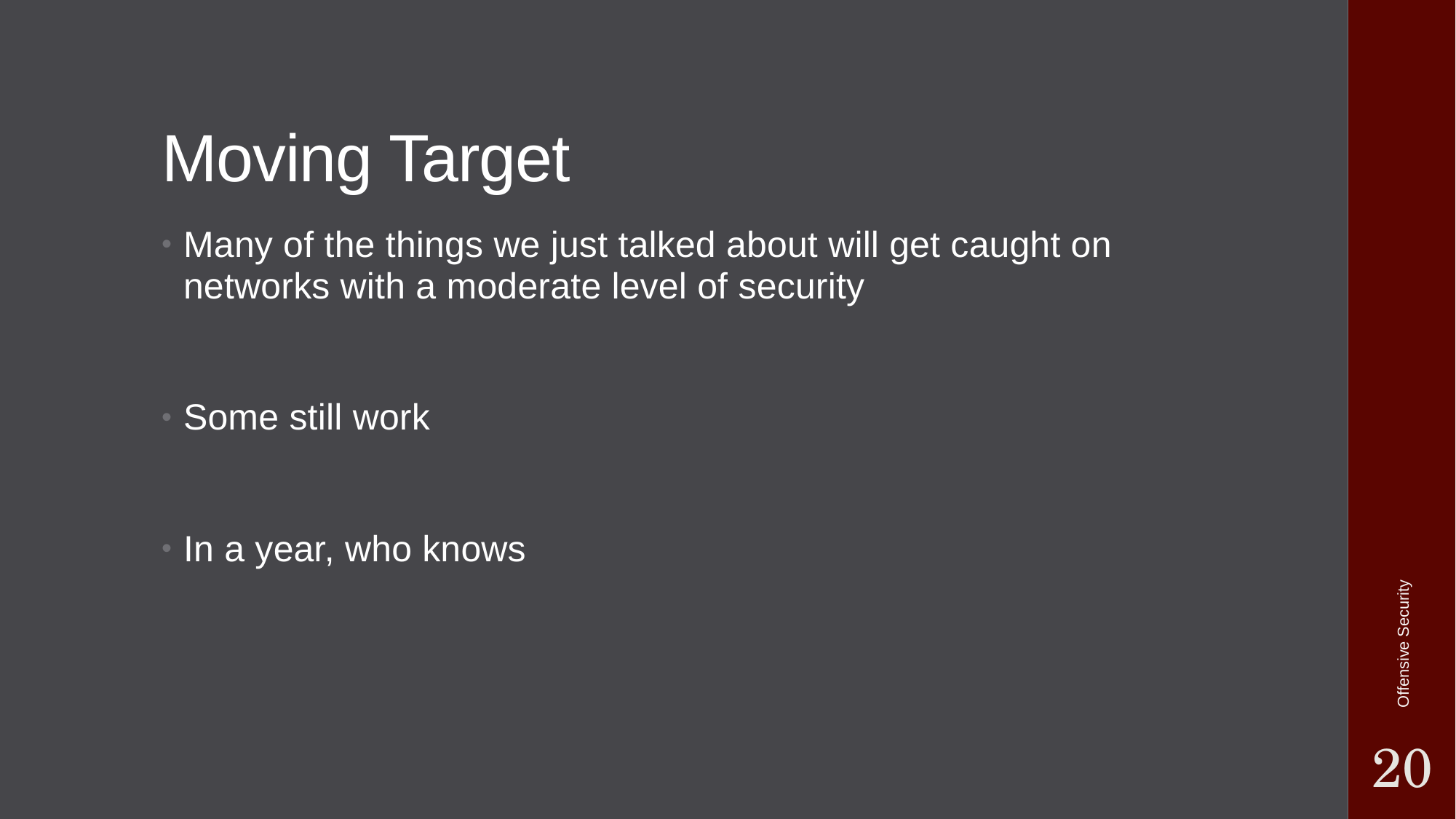

# Moving Target
Many of the things we just talked about will get caught on networks with a moderate level of security

Some still work

In a year, who knows
Offensive Security
20